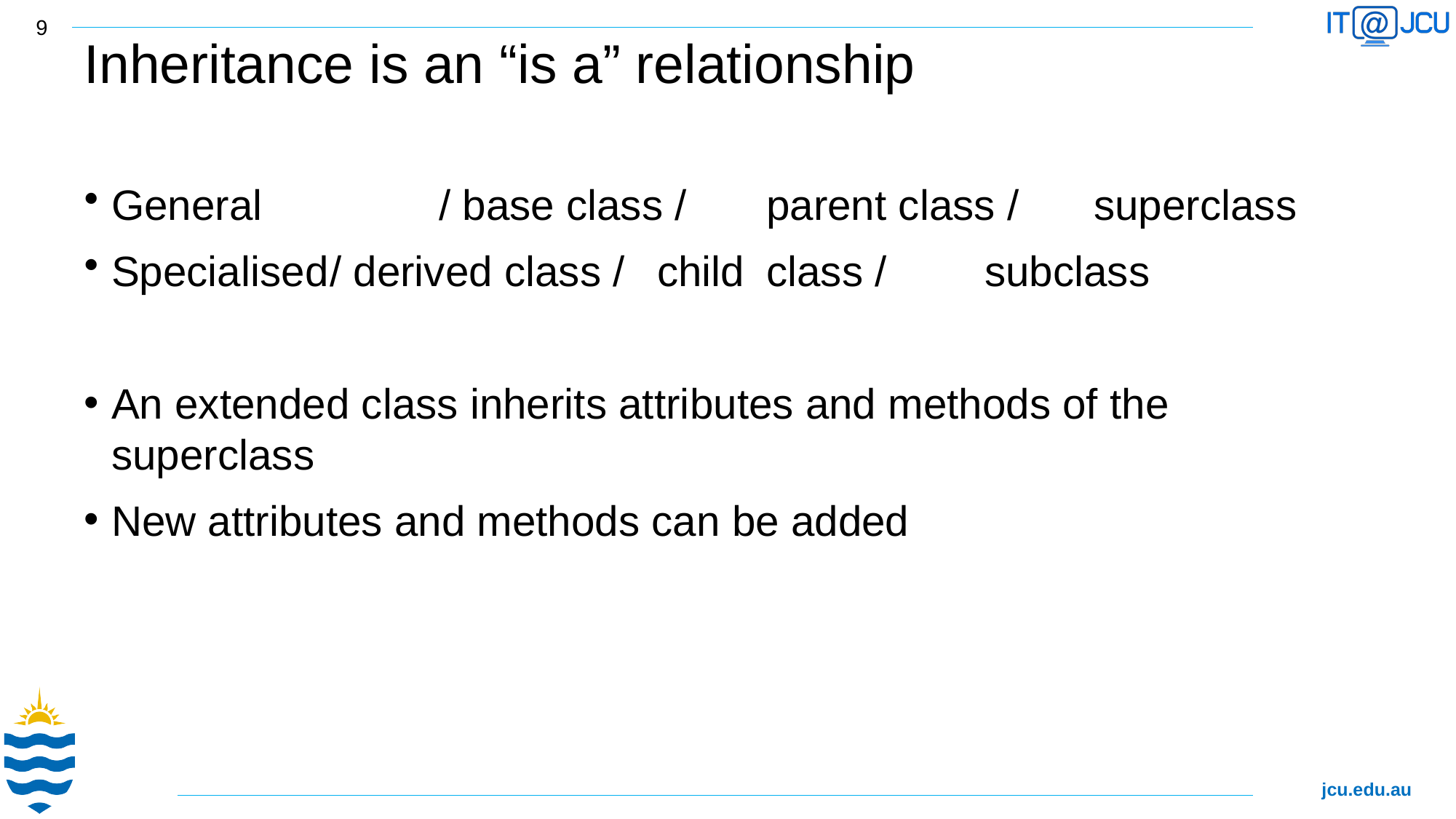

9
# Inheritance is an “is a” relationship
General 		/ base class / 	parent class / 	superclass
Specialised	/ derived class /	child	class /	subclass

An extended class inherits attributes and methods of the superclass
New attributes and methods can be added